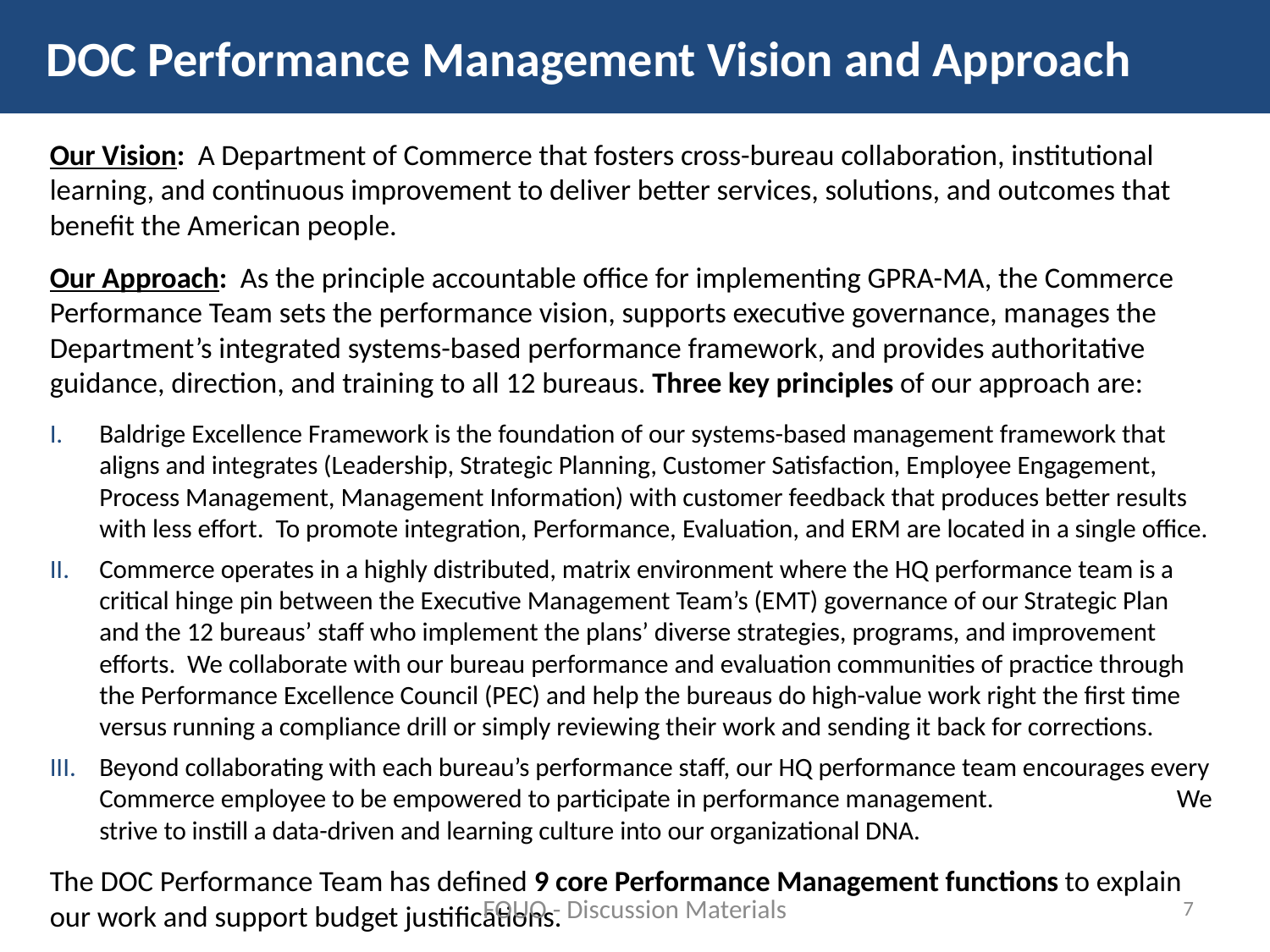

DOC Performance Management Vision and Approach
Our Vision:  A Department of Commerce that fosters cross-bureau collaboration, institutional learning, and continuous improvement to deliver better services, solutions, and outcomes that benefit the American people.
Our Approach:  As the principle accountable office for implementing GPRA-MA, the Commerce Performance Team sets the performance vision, supports executive governance, manages the Department’s integrated systems-based performance framework, and provides authoritative guidance, direction, and training to all 12 bureaus. Three key principles of our approach are:
Baldrige Excellence Framework is the foundation of our systems-based management framework that aligns and integrates (Leadership, Strategic Planning, Customer Satisfaction, Employee Engagement, Process Management, Management Information) with customer feedback that produces better results with less effort.  To promote integration, Performance, Evaluation, and ERM are located in a single office.
Commerce operates in a highly distributed, matrix environment where the HQ performance team is a critical hinge pin between the Executive Management Team’s (EMT) governance of our Strategic Plan    and the 12 bureaus’ staff who implement the plans’ diverse strategies, programs, and improvement efforts.  We collaborate with our bureau performance and evaluation communities of practice through  the Performance Excellence Council (PEC) and help the bureaus do high-value work right the first time  versus running a compliance drill or simply reviewing their work and sending it back for corrections.
Beyond collaborating with each bureau’s performance staff, our HQ performance team encourages every Commerce employee to be empowered to participate in performance management.                               We strive to instill a data-driven and learning culture into our organizational DNA.
The DOC Performance Team has defined 9 core Performance Management functions to explain our work and support budget justifications.
FOUO - Discussion Materials
7